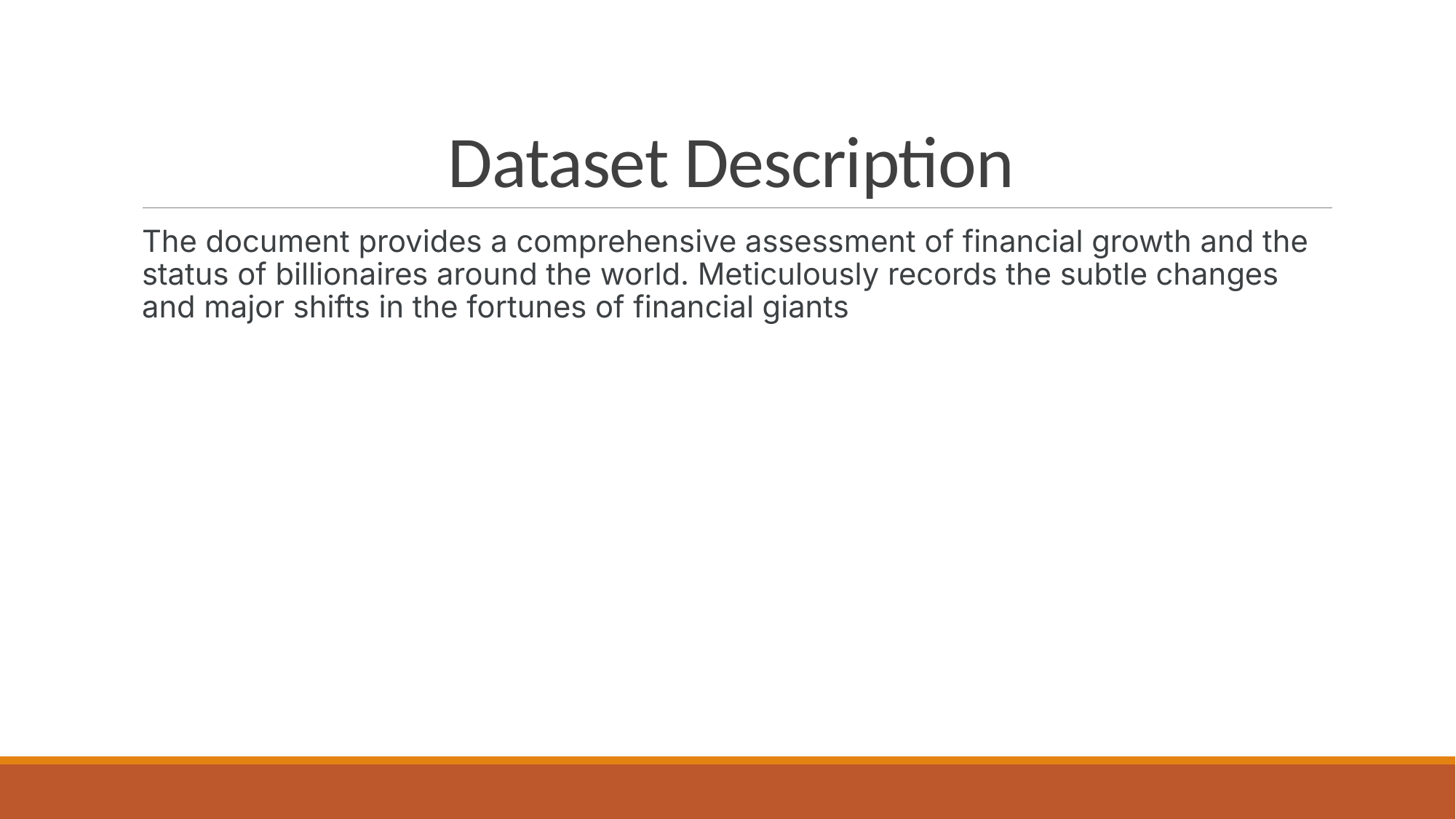

# Dataset Description
The document provides a comprehensive assessment of financial growth and the status of billionaires around the world. Meticulously records the subtle changes and major shifts in the fortunes of financial giants